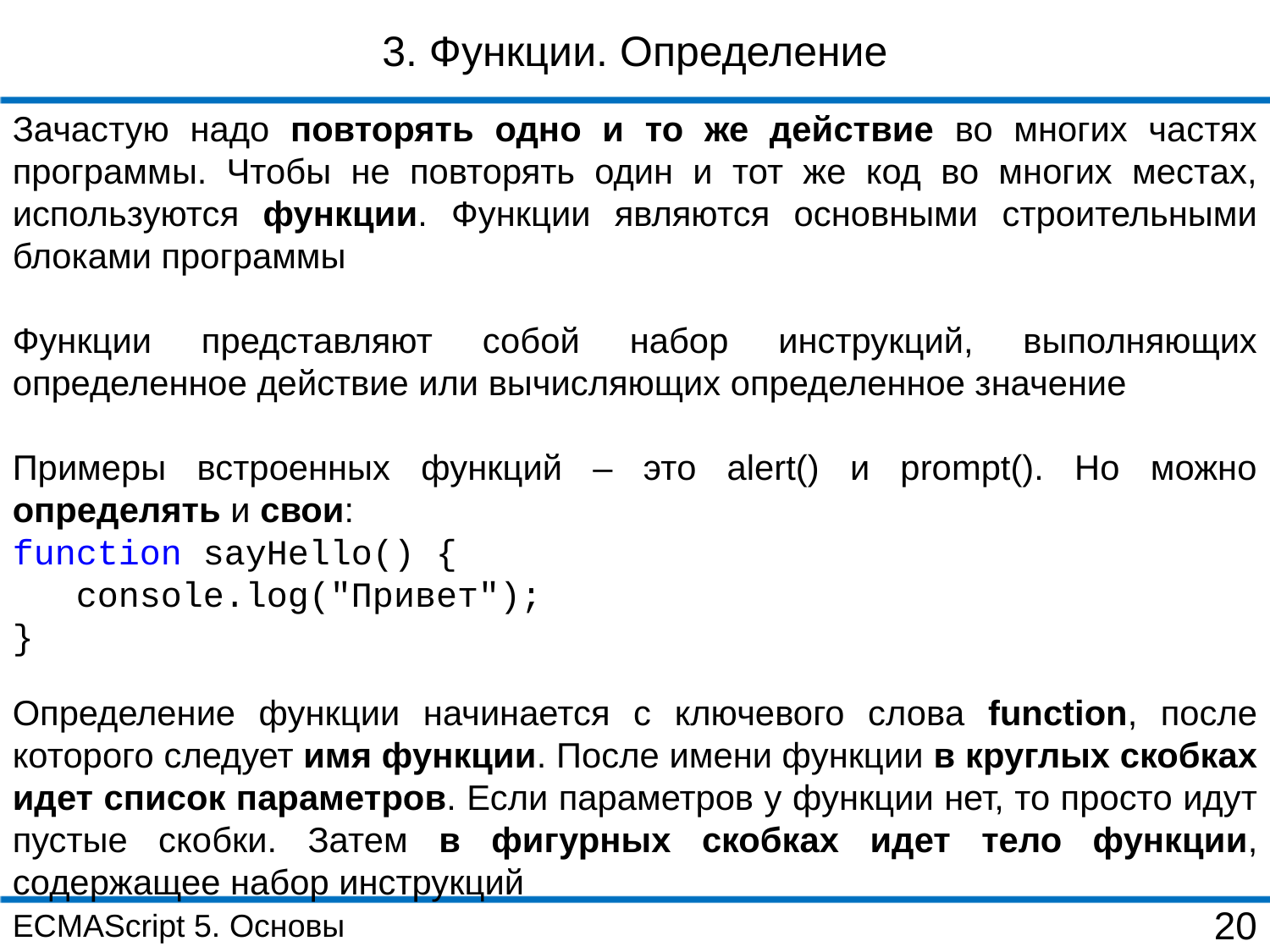

3. Функции. Определение
Зачастую надо повторять одно и то же действие во многих частях программы. Чтобы не повторять один и тот же код во многих местах, используются функции. Функции являются основными строительными блоками программы

Функции представляют собой набор инструкций, выполняющих определенное действие или вычисляющих определенное значение

Примеры встроенных функций – это alert() и prompt(). Но можно определять и свои:
function sayHello() {
   console.log("Привет");
}

Определение функции начинается с ключевого слова function, после которого следует имя функции. После имени функции в круглых скобках идет список параметров. Если параметров у функции нет, то просто идут пустые скобки. Затем в фигурных скобках идет тело функции, содержащее набор инструкций
ECMAScript 5. Основы
20